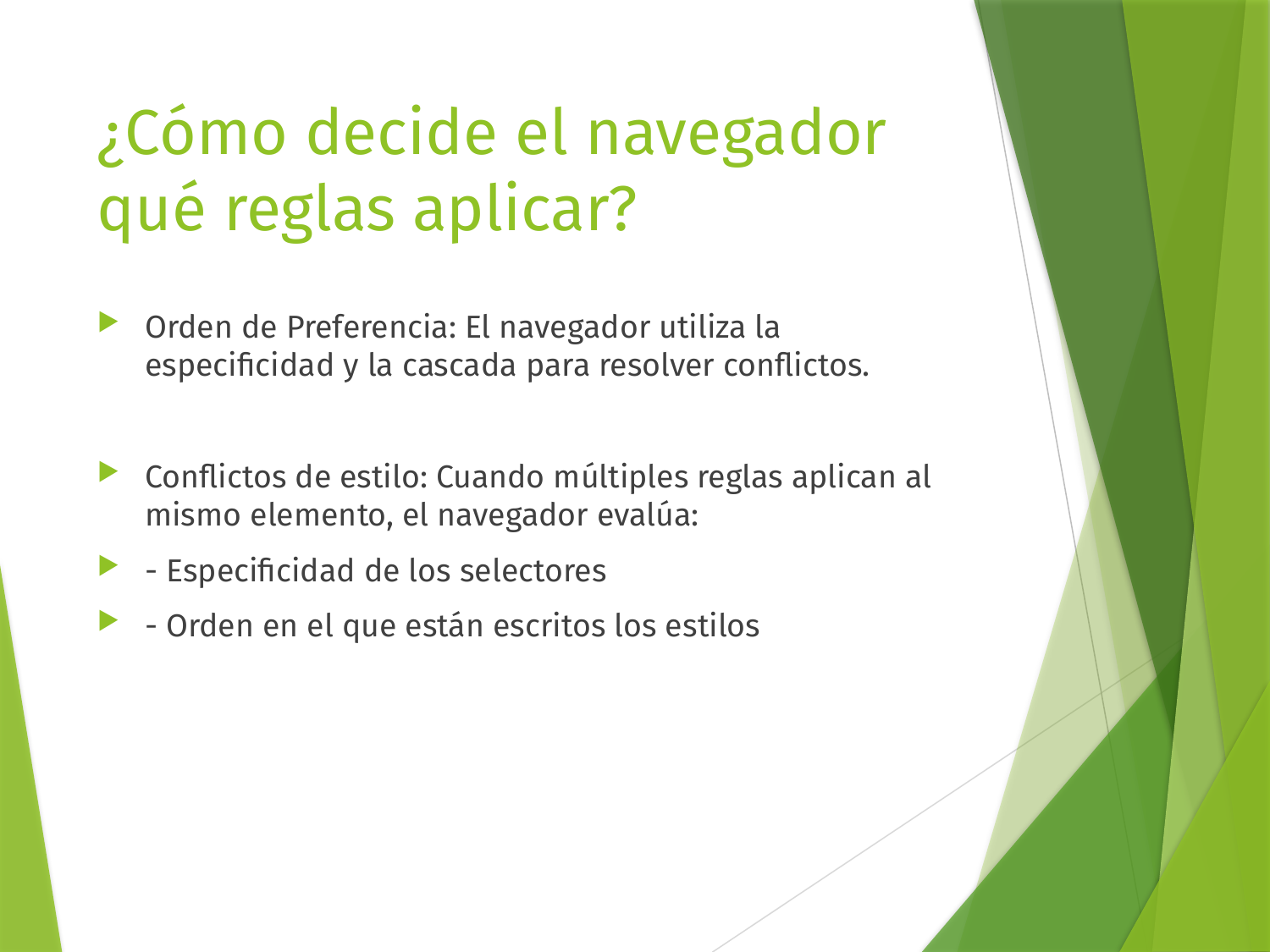

# ¿Cómo decide el navegador qué reglas aplicar?
Orden de Preferencia: El navegador utiliza la especificidad y la cascada para resolver conflictos.

Conflictos de estilo: Cuando múltiples reglas aplican al mismo elemento, el navegador evalúa:
- Especificidad de los selectores
- Orden en el que están escritos los estilos